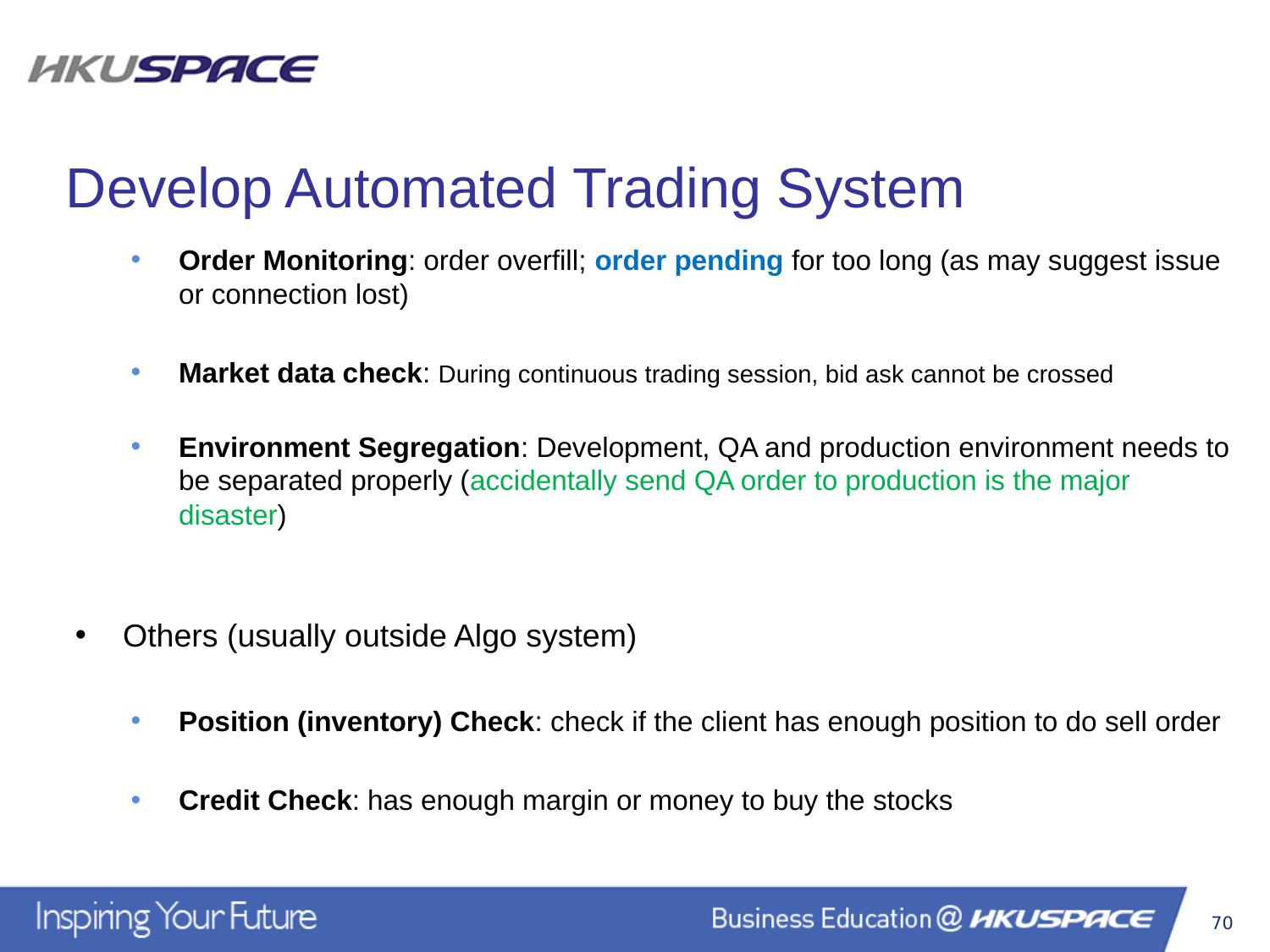

Develop Automated Trading System
Order Monitoring: order overfill; order pending for too long (as may suggest issue or connection lost)

Market data check: During continuous trading session, bid ask cannot be crossed

Environment Segregation: Development, QA and production environment needs to be separated properly (accidentally send QA order to production is the major disaster)

Others (usually outside Algo system)

Position (inventory) Check: check if the client has enough position to do sell order

Credit Check: has enough margin or money to buy the stocks

70